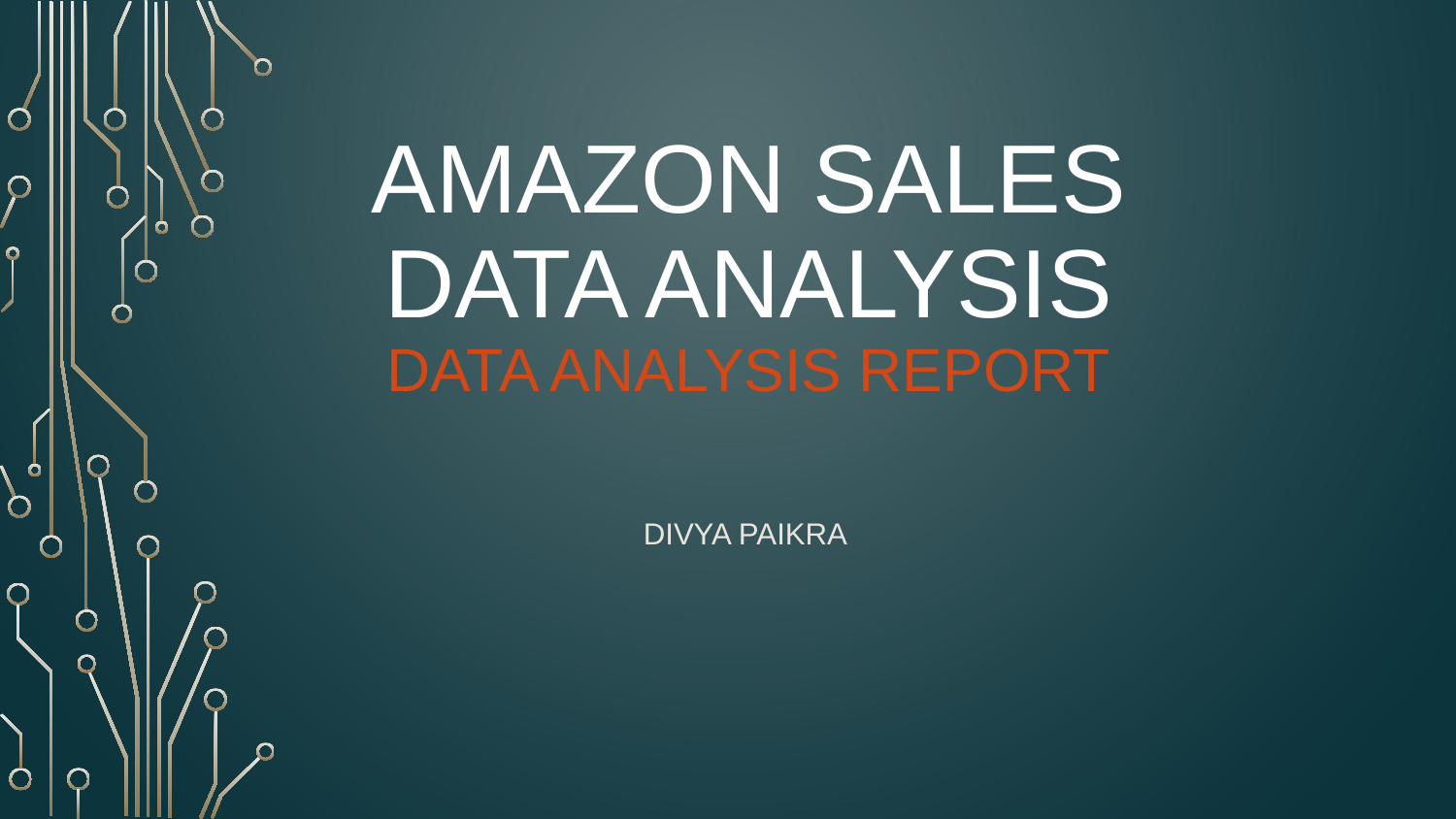

# AMAZON SALES DATA ANALYSIS
DATA ANALYSIS REPORT
DIVYA PAIKRA